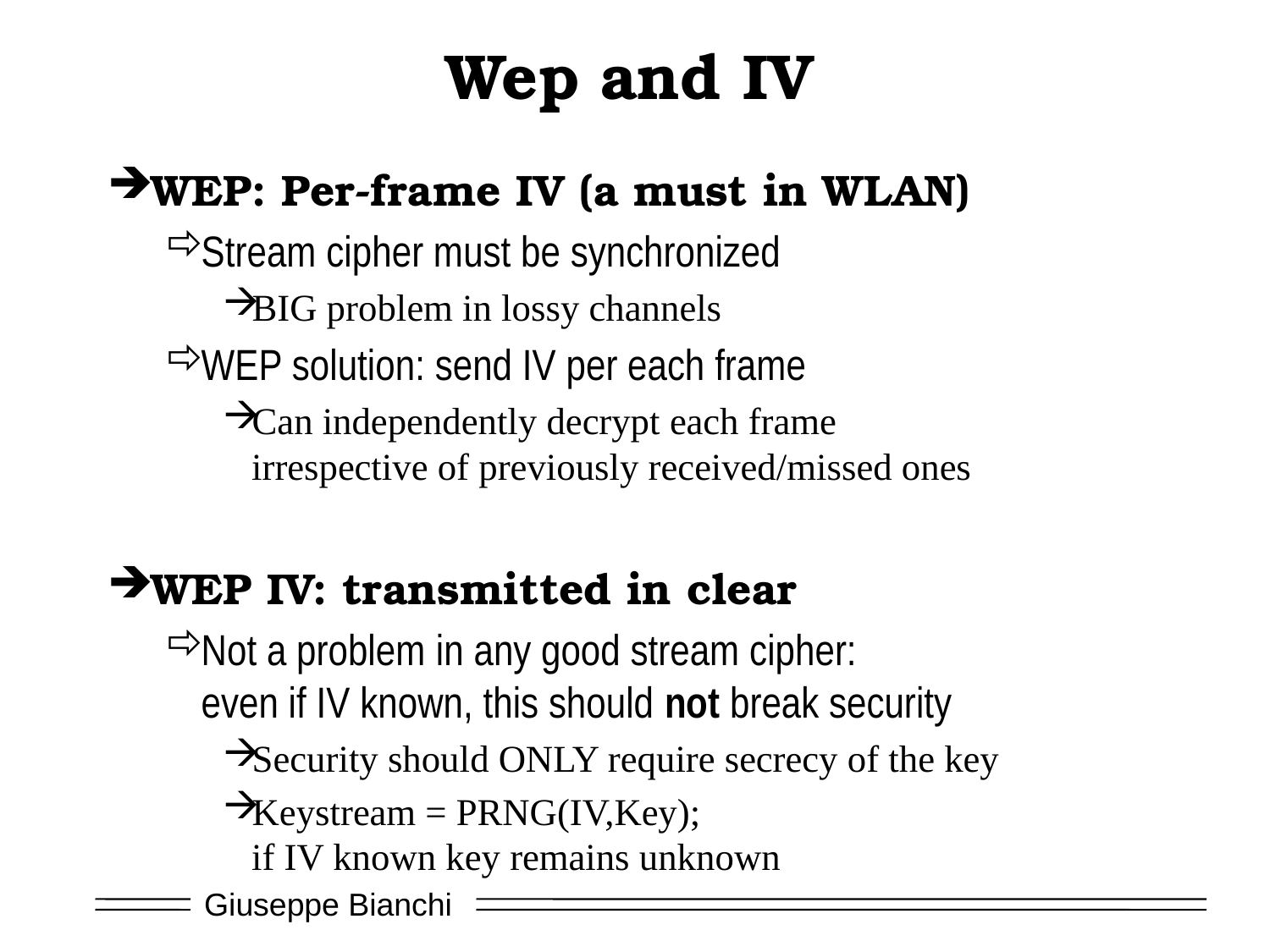

# Wep and IV
WEP: Per-frame IV (a must in WLAN)
Stream cipher must be synchronized
BIG problem in lossy channels
WEP solution: send IV per each frame
Can independently decrypt each frame
irrespective of previously received/missed ones

WEP IV: transmitted in clear
Not a problem in any good stream cipher:
even if IV known, this should not break security
Security should ONLY require secrecy of the key
Keystream = PRNG(IV,Key);
if IV known key remains unknown